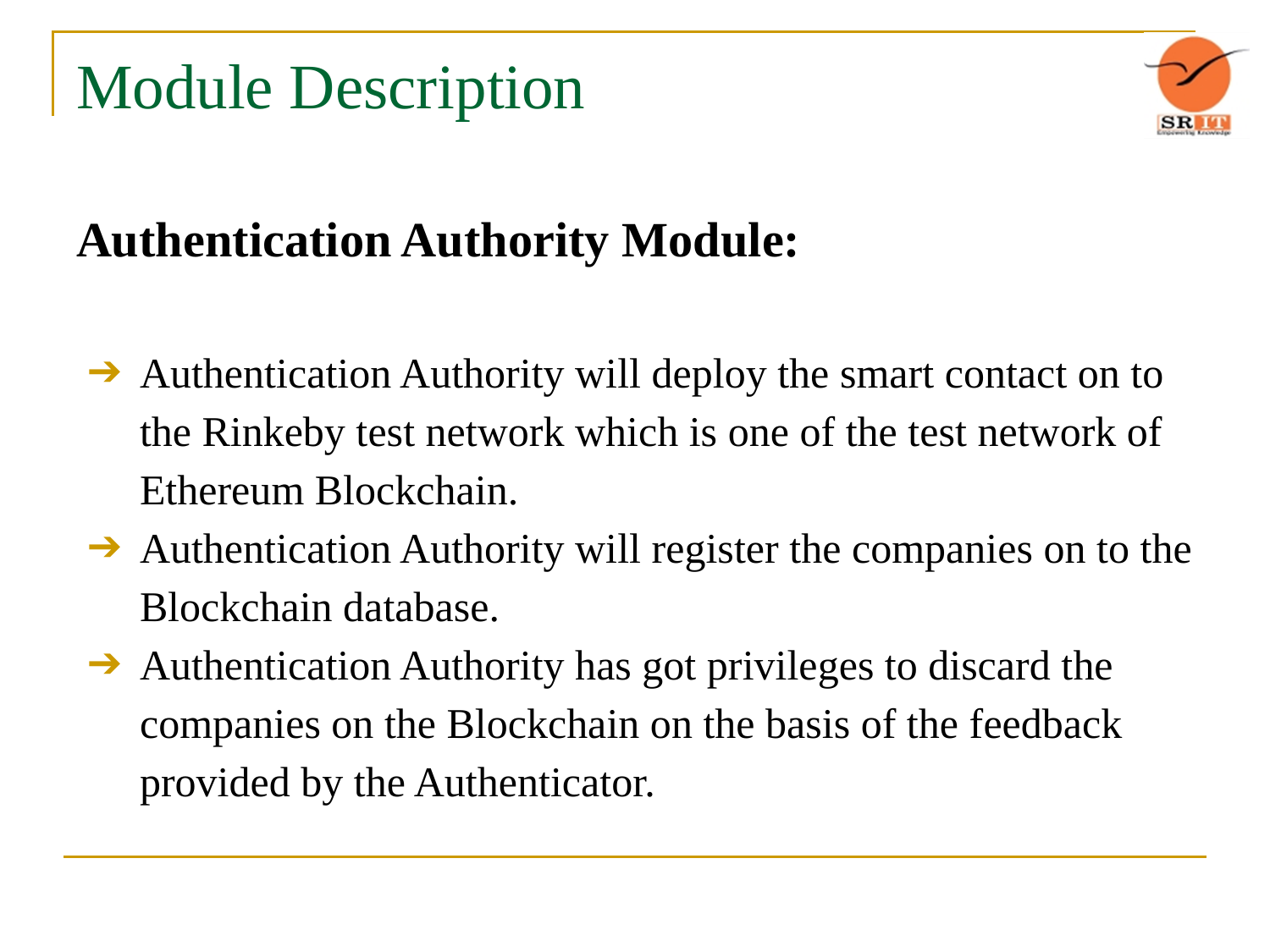

# Module Description

Authentication Authority Module:

Authentication Authority will deploy the smart contact on to the Rinkeby test network which is one of the test network of Ethereum Blockchain.
Authentication Authority will register the companies on to the Blockchain database.
Authentication Authority has got privileges to discard the companies on the Blockchain on the basis of the feedback provided by the Authenticator.